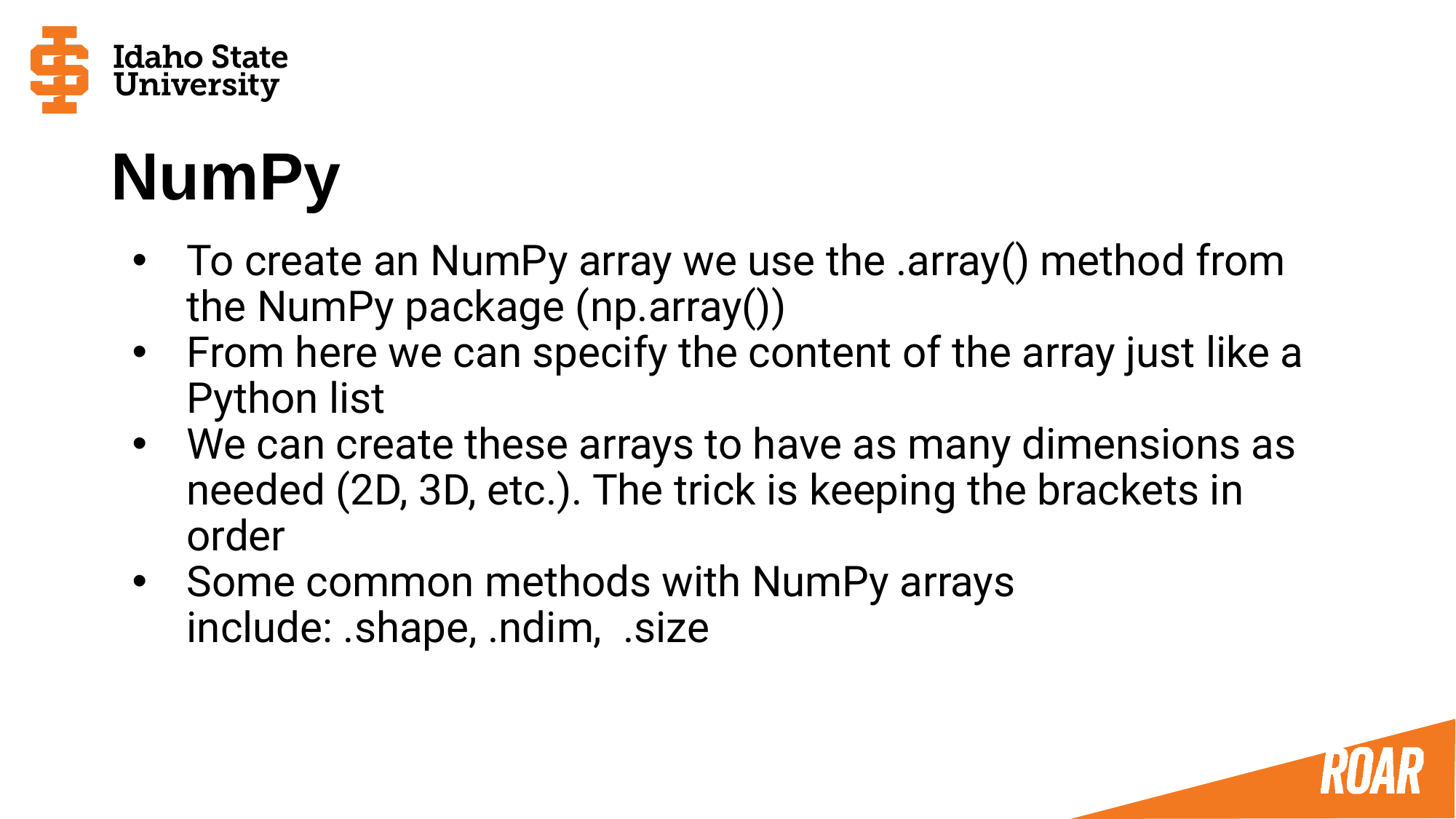

# NumPy
To create an NumPy array we use the .array() method from the NumPy package (np.array())
From here we can specify the content of the array just like a Python list
We can create these arrays to have as many dimensions as needed (2D, 3D, etc.). The trick is keeping the brackets in order
Some common methods with NumPy arrays include: .shape, .ndim,  .size